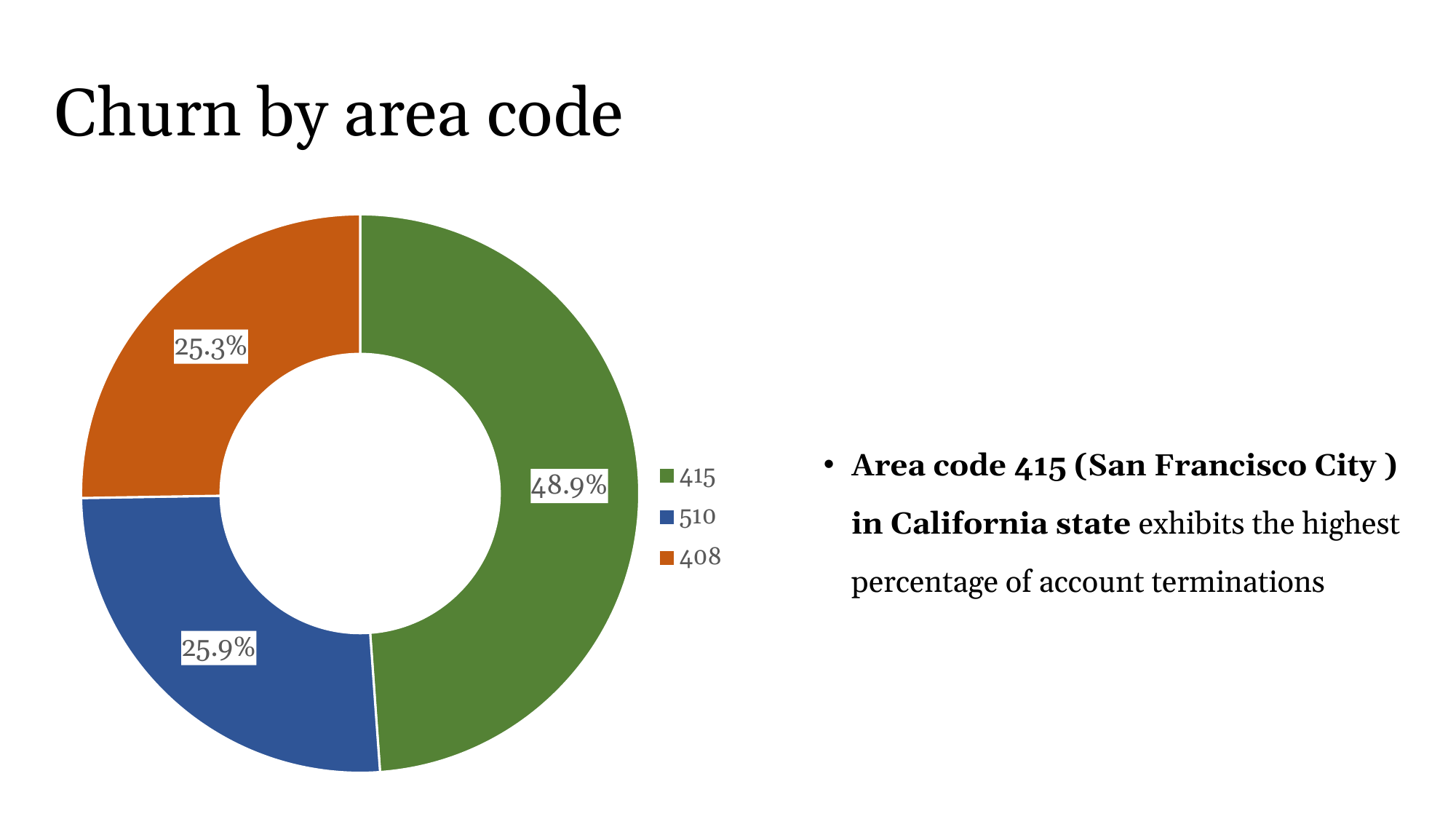

# Churn by area code

### Chart

| Category | Churn |
|---|---|
| 415 | 0.4886128364389234 |
| 510 | 0.2587991718426501 |
| 408 | 0.2525879917184265 |
Area code 415 (San Francisco City ) in California state exhibits the highest percentage of account terminations